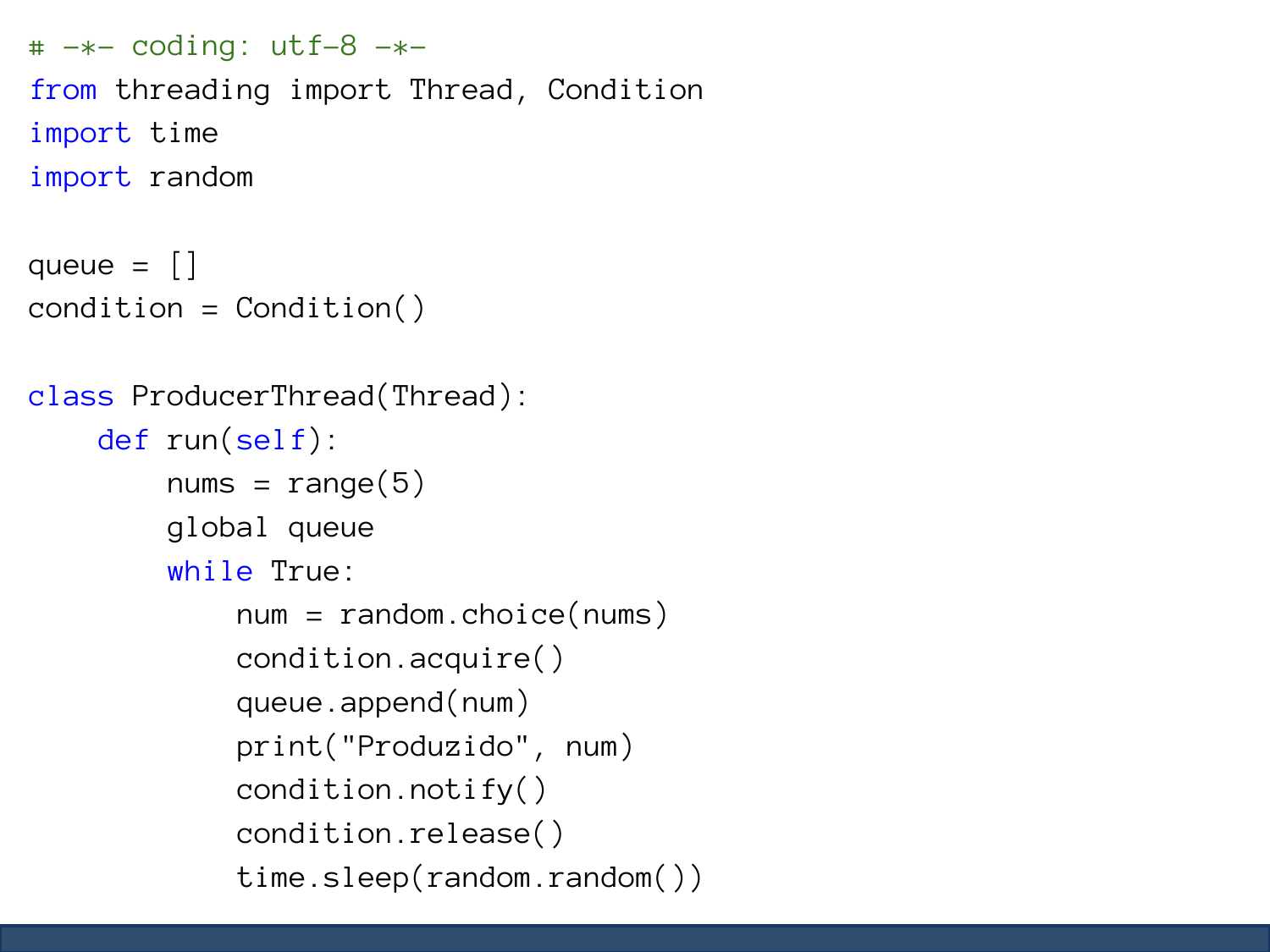

# -*- coding: utf-8 -*-
from threading import Thread, Condition
import time
import random

queue = []
condition = Condition()

class ProducerThread(Thread):
    def run(self):
        nums = range(5)
        global queue
        while True:
            num = random.choice(nums)
            condition.acquire()
            queue.append(num)
            print("Produzido", num)
            condition.notify()
            condition.release()
            time.sleep(random.random())